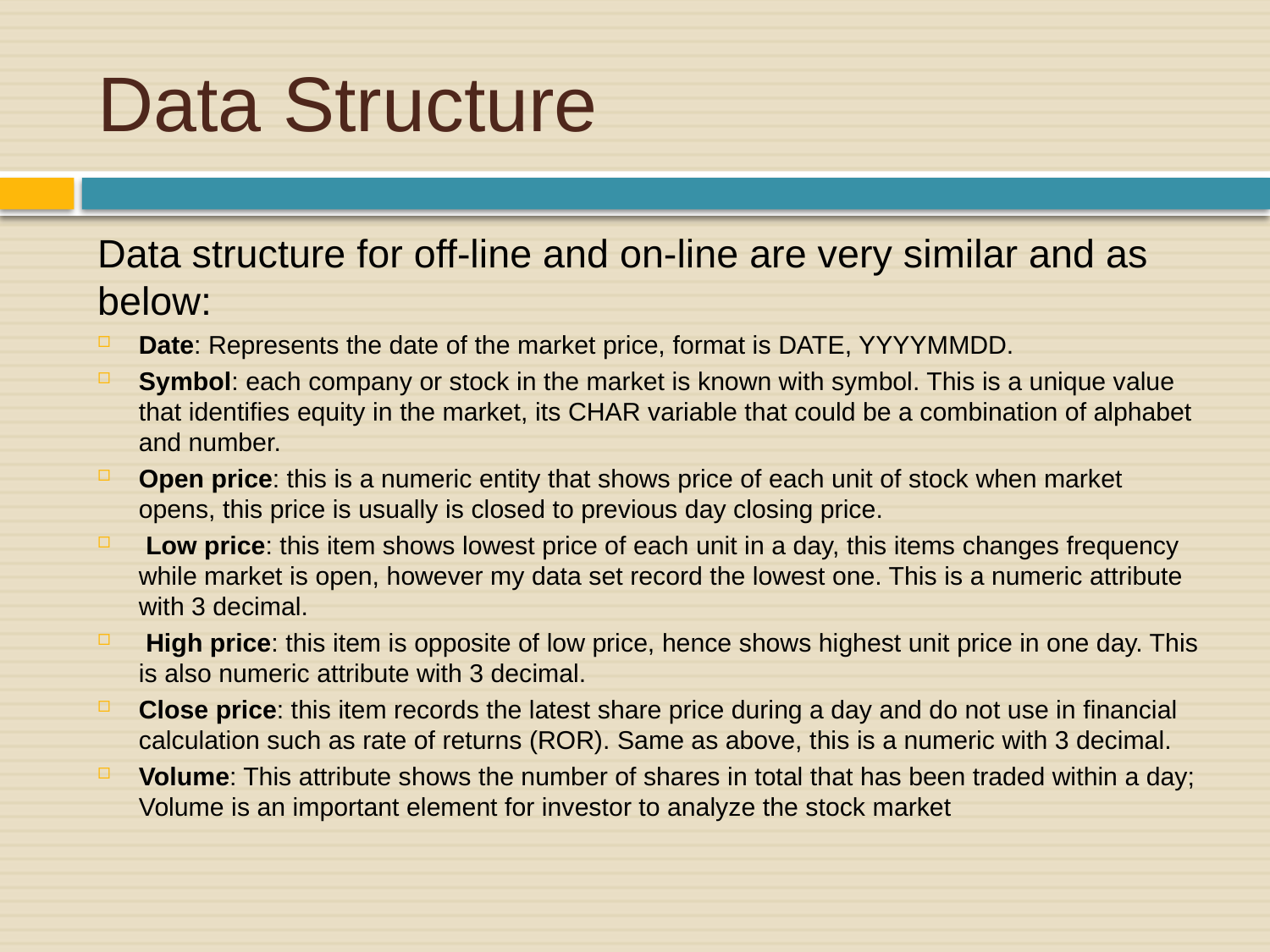

# Data Structure
Data structure for off-line and on-line are very similar and as below:
Date: Represents the date of the market price, format is DATE, YYYYMMDD.
Symbol: each company or stock in the market is known with symbol. This is a unique value that identifies equity in the market, its CHAR variable that could be a combination of alphabet and number.
Open price: this is a numeric entity that shows price of each unit of stock when market opens, this price is usually is closed to previous day closing price.
 Low price: this item shows lowest price of each unit in a day, this items changes frequency while market is open, however my data set record the lowest one. This is a numeric attribute with 3 decimal.
 High price: this item is opposite of low price, hence shows highest unit price in one day. This is also numeric attribute with 3 decimal.
Close price: this item records the latest share price during a day and do not use in financial calculation such as rate of returns (ROR). Same as above, this is a numeric with 3 decimal.
Volume: This attribute shows the number of shares in total that has been traded within a day; Volume is an important element for investor to analyze the stock market